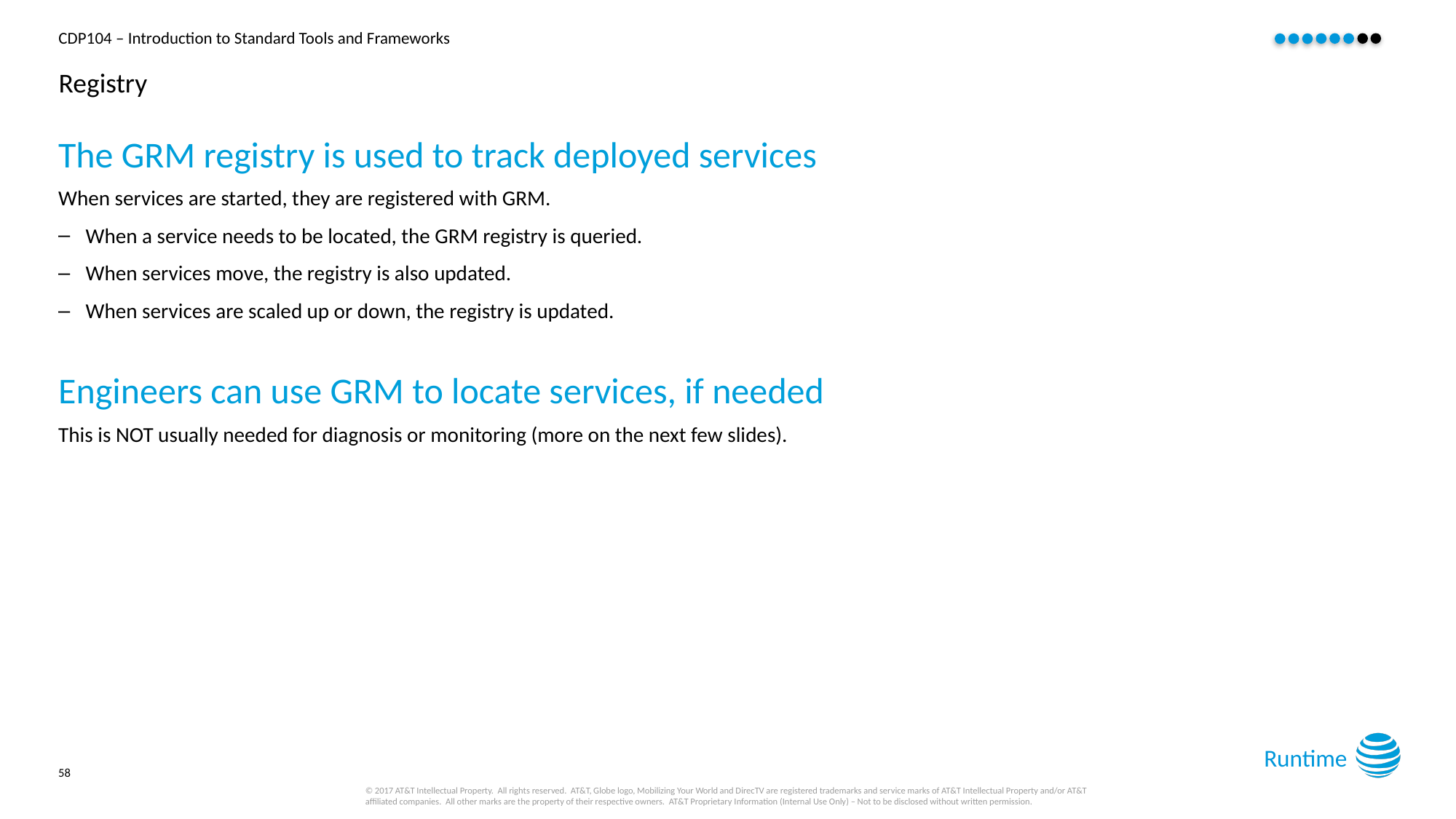

# Registry
The GRM registry is used to track deployed services
When services are started, they are registered with GRM.
When a service needs to be located, the GRM registry is queried.
When services move, the registry is also updated.
When services are scaled up or down, the registry is updated.

Engineers can use GRM to locate services, if needed
This is NOT usually needed for diagnosis or monitoring (more on the next few slides).
Runtime
58